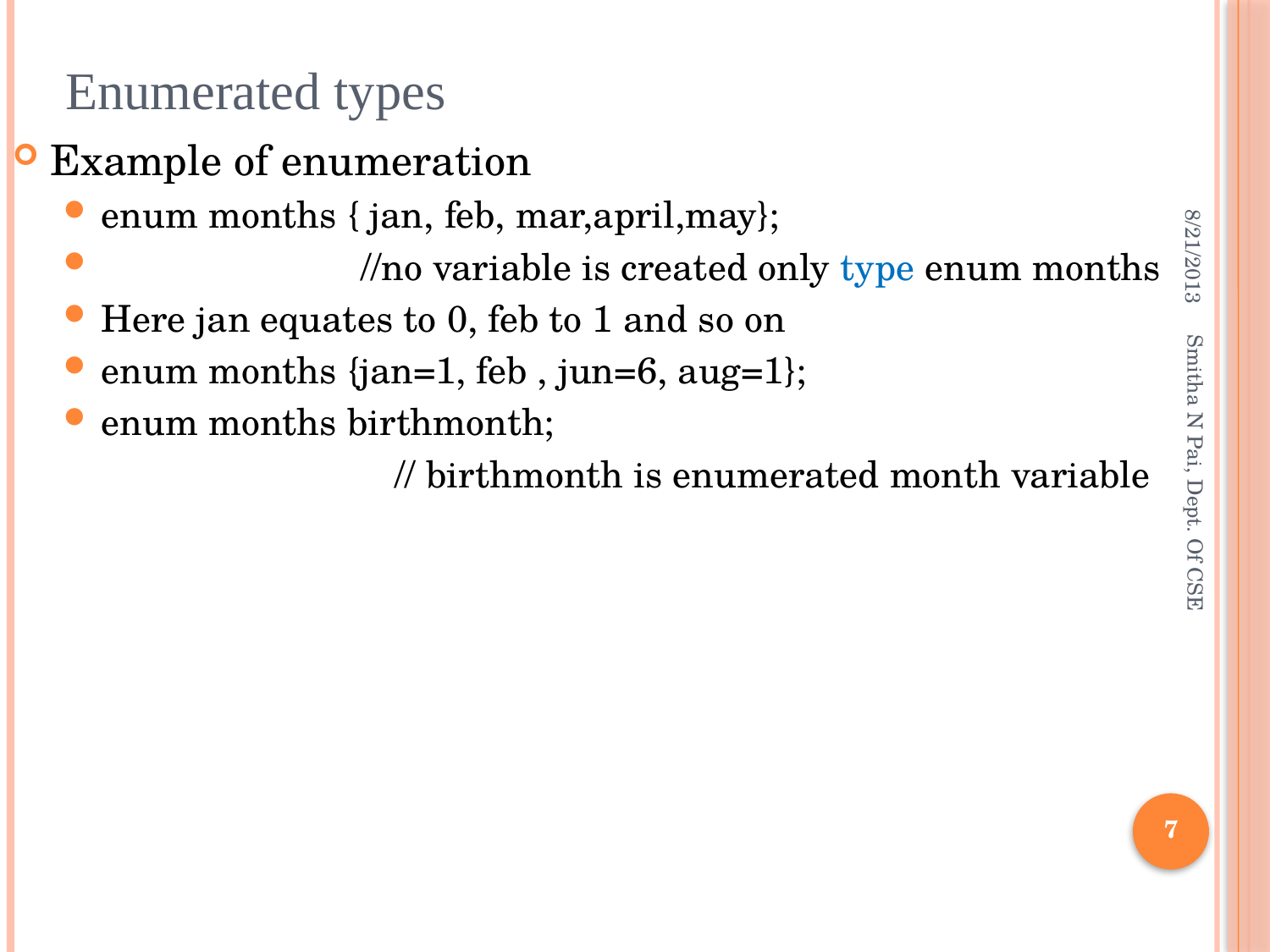

# Enumerated types
Example of enumeration
enum months { jan, feb, mar,april,may};
                         //no variable is created only type enum months
Here jan equates to 0, feb to 1 and so on
enum months {jan=1, feb , jun=6, aug=1};
enum months birthmonth;
                                // birthmonth is enumerated month variable

8/21/2013
Smitha N Pai, Dept. Of CSE
7